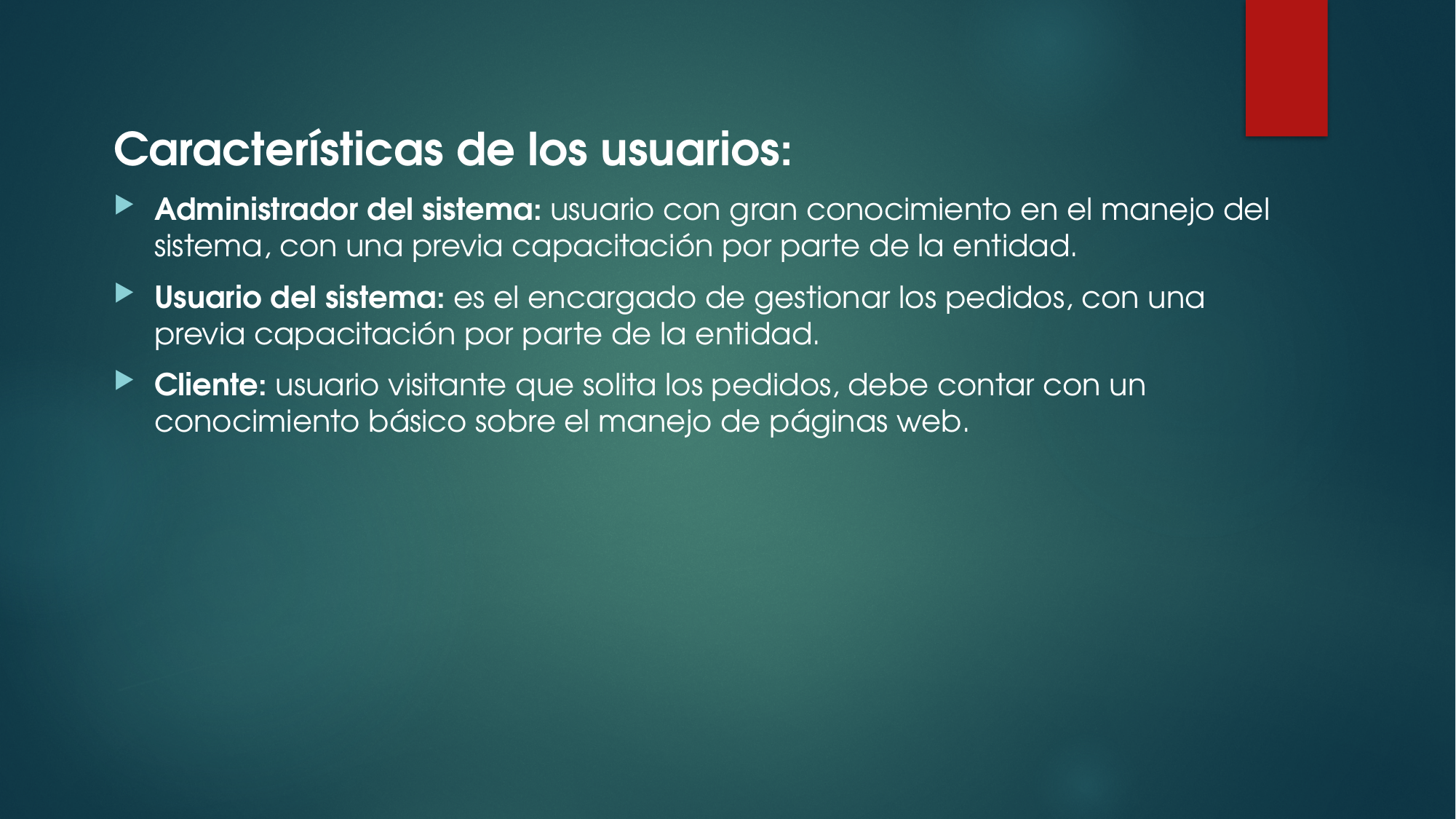

Características de los usuarios:
Administrador del sistema: usuario con gran conocimiento en el manejo del sistema, con una previa capacitación por parte de la entidad.
Usuario del sistema: es el encargado de gestionar los pedidos, con una previa capacitación por parte de la entidad.
Cliente: usuario visitante que solita los pedidos, debe contar con un conocimiento básico sobre el manejo de páginas web.